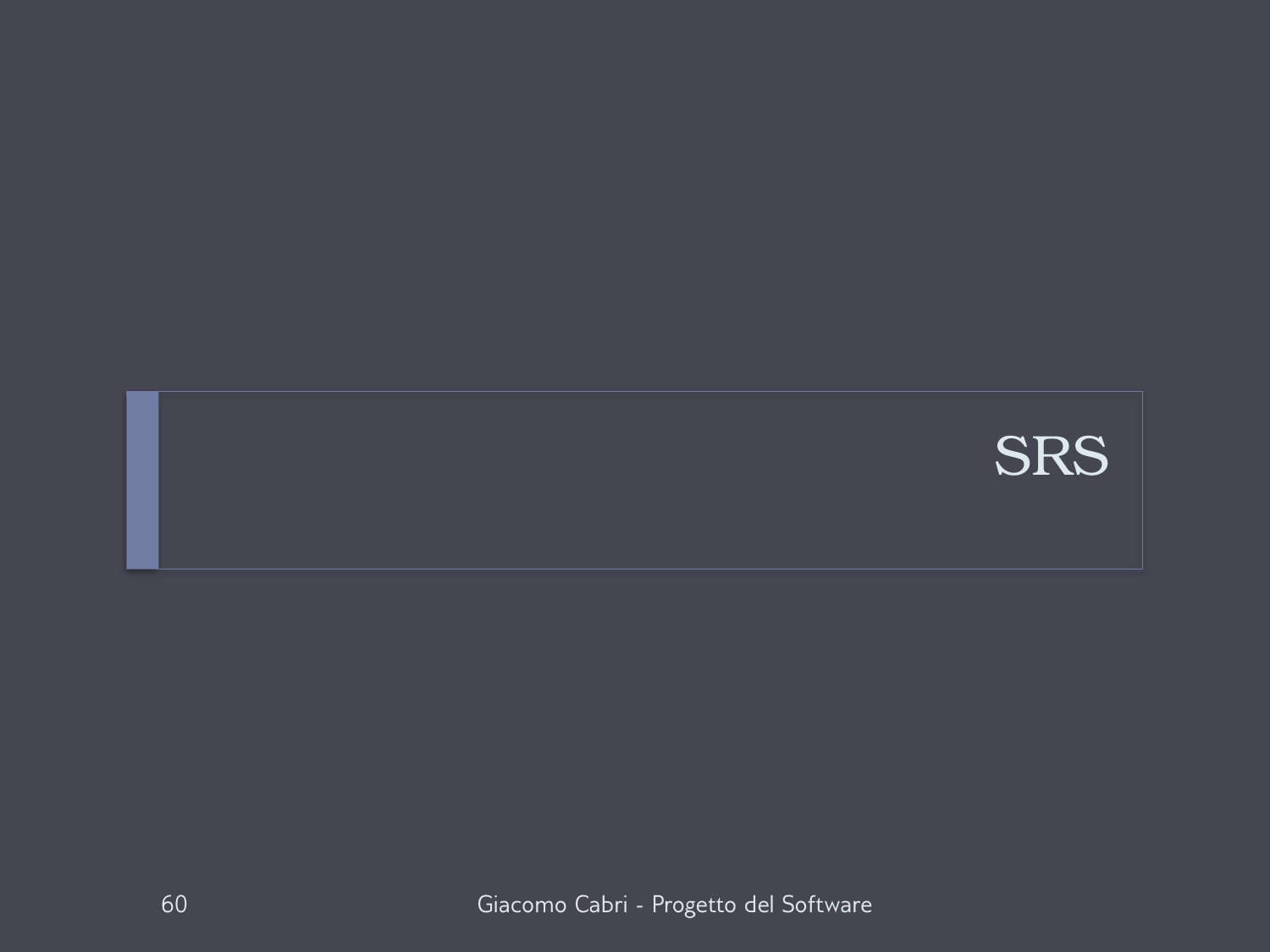

# SRS

60
Giacomo Cabri - Progetto del Software